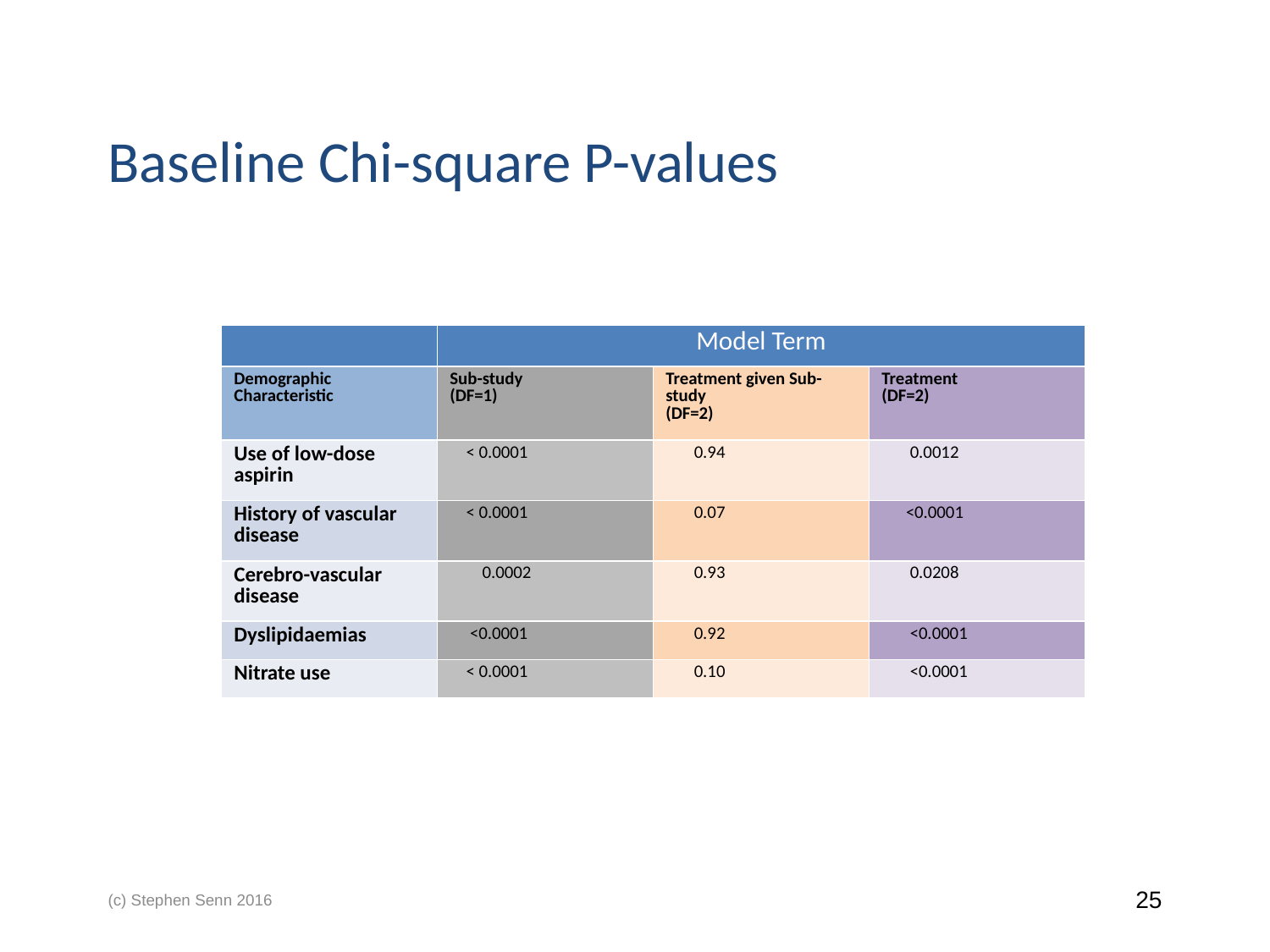

# Baseline Chi-square P-values
|  | Model Term |  |  |
| --- | --- | --- | --- |
| Demographic Characteristic | Sub-study (DF=1) | Treatment given Sub-study (DF=2) | Treatment (DF=2) |
| Use of low-dose aspirin | < 0.0001 | 0.94 | 0.0012 |
| History of vascular disease | < 0.0001 | 0.07 | <0.0001 |
| Cerebro-vascular disease | 0.0002 | 0.93 | 0.0208 |
| Dyslipidaemias | <0.0001 | 0.92 | <0.0001 |
| Nitrate use | < 0.0001 | 0.10 | <0.0001 |
(c) Stephen Senn 2016
25